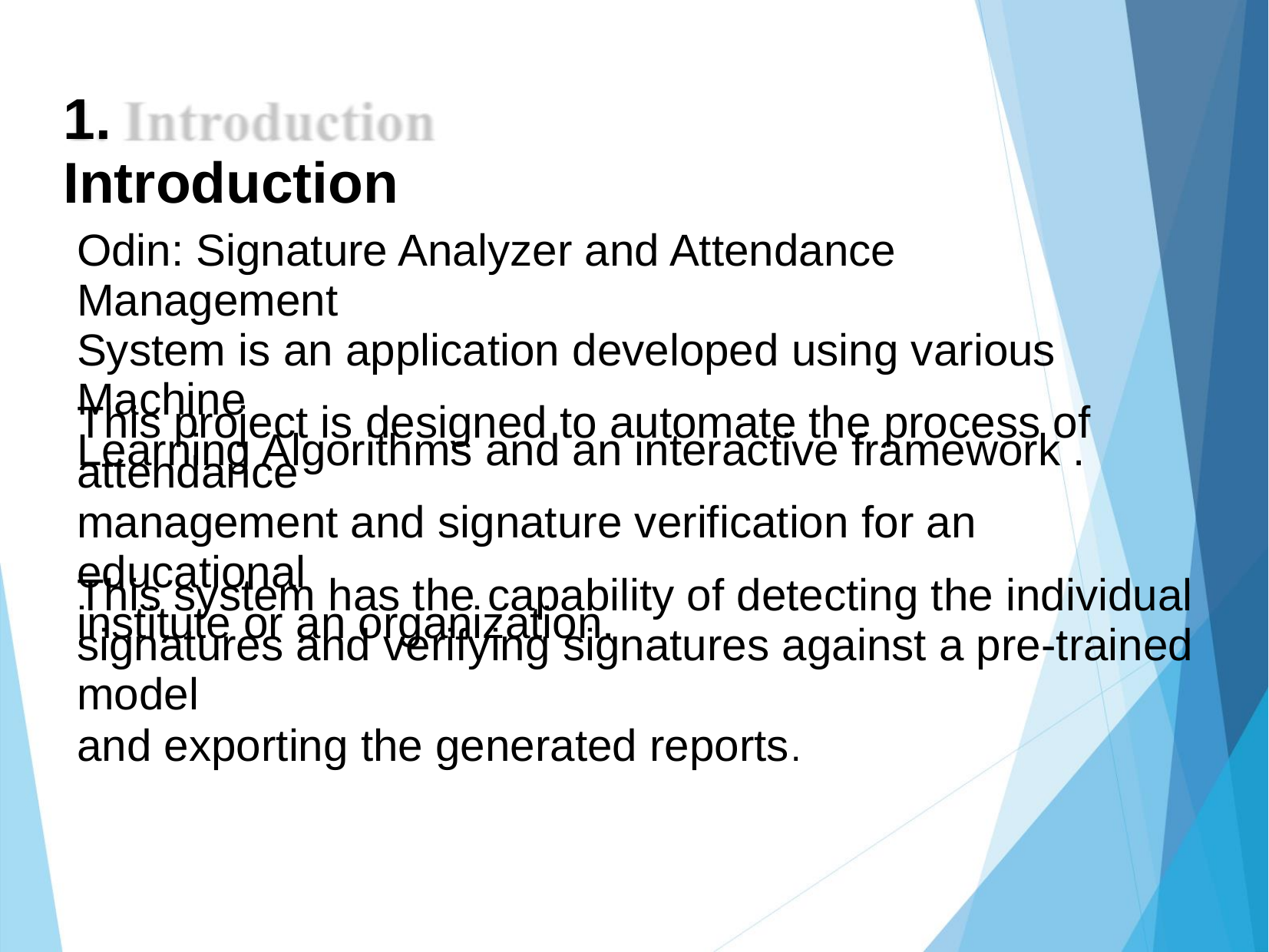

1. Introduction
Odin: Signature Analyzer and Attendance Management
System is an application developed using various Machine
Learning Algorithms and an interactive framework .
This project is designed to automate the process of attendance
management and signature verification for an educational
institute or an organization.
This system has the capability of detecting the individual
signatures and verifying signatures against a pre-trained model
and exporting the generated reports.